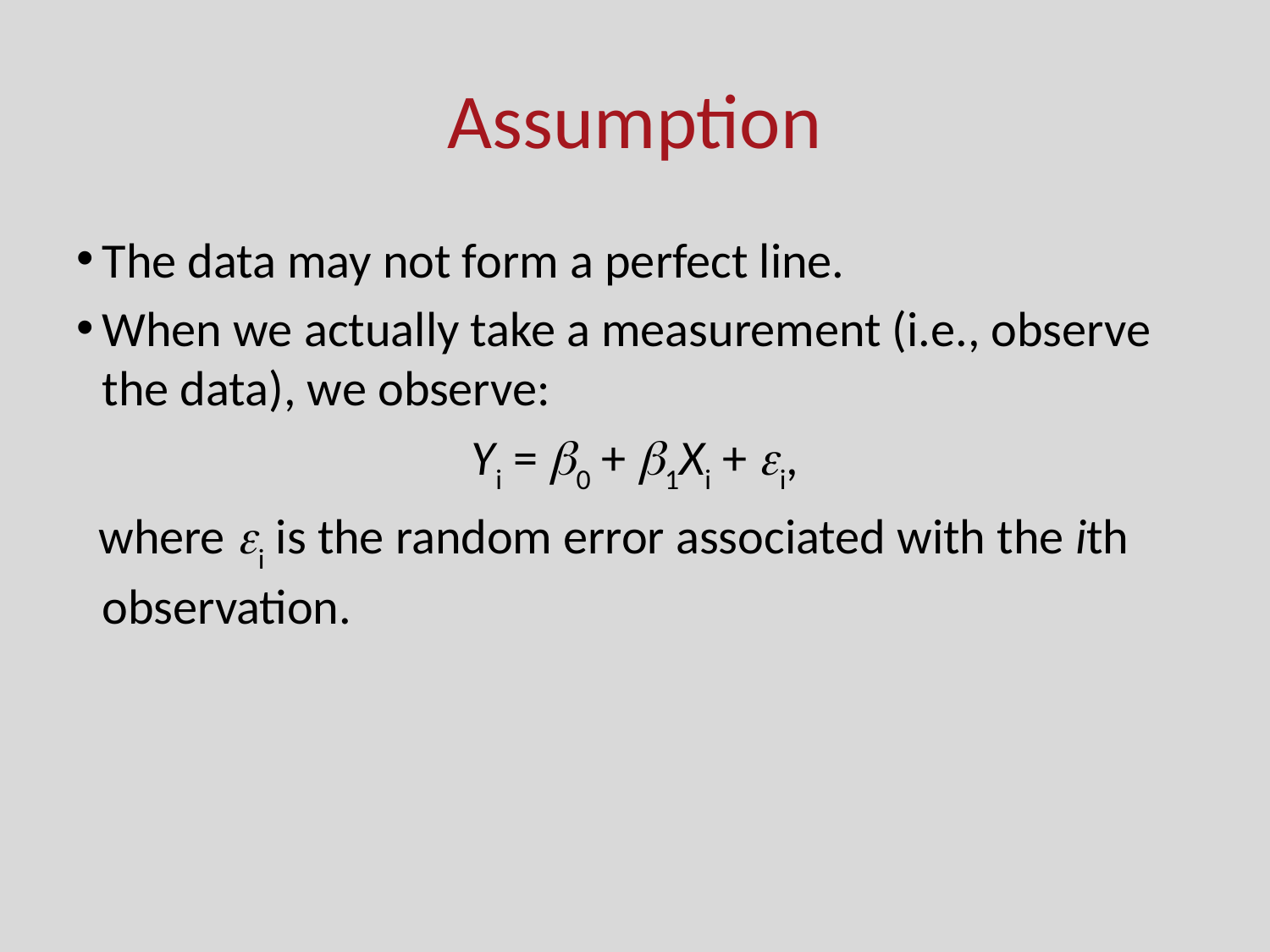

# Assumption
The data may not form a perfect line.
When we actually take a measurement (i.e., observe the data), we observe:
Yi = β0 + β1Xi + εi,
  where εi is the random error associated with the ith observation.